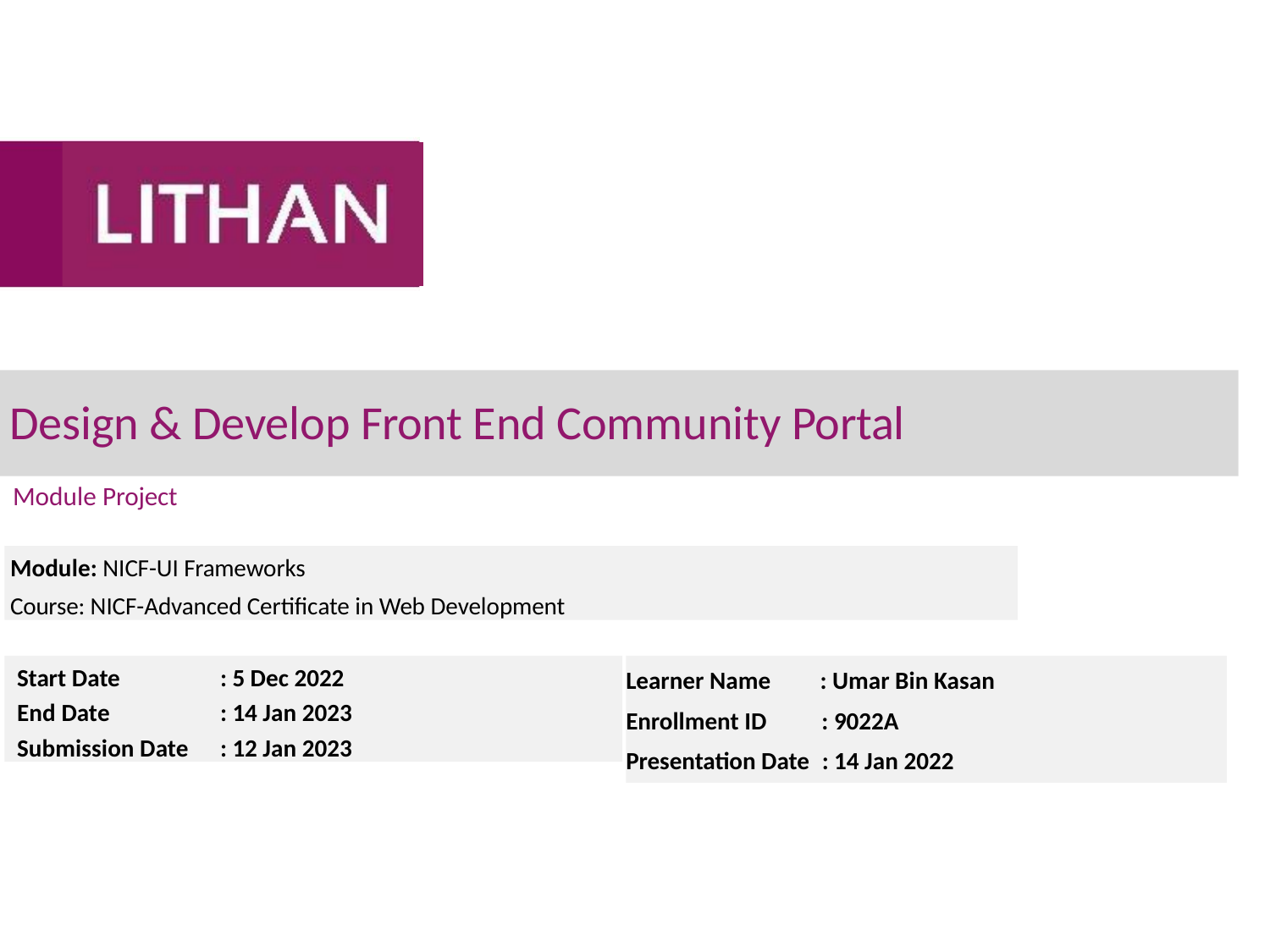

# Design & Develop Front End Community Portal
Module Project
Module: NICF-UI Frameworks
Course: NICF-Advanced Certificate in Web Development
Start Date	: 5 Dec 2022
End Date	: 14 Jan 2023
Submission Date	: 12 Jan 2023
Learner Name         : Umar Bin Kasan
Enrollment ID          : 9022A
Presentation Date   : 14 Jan 2022